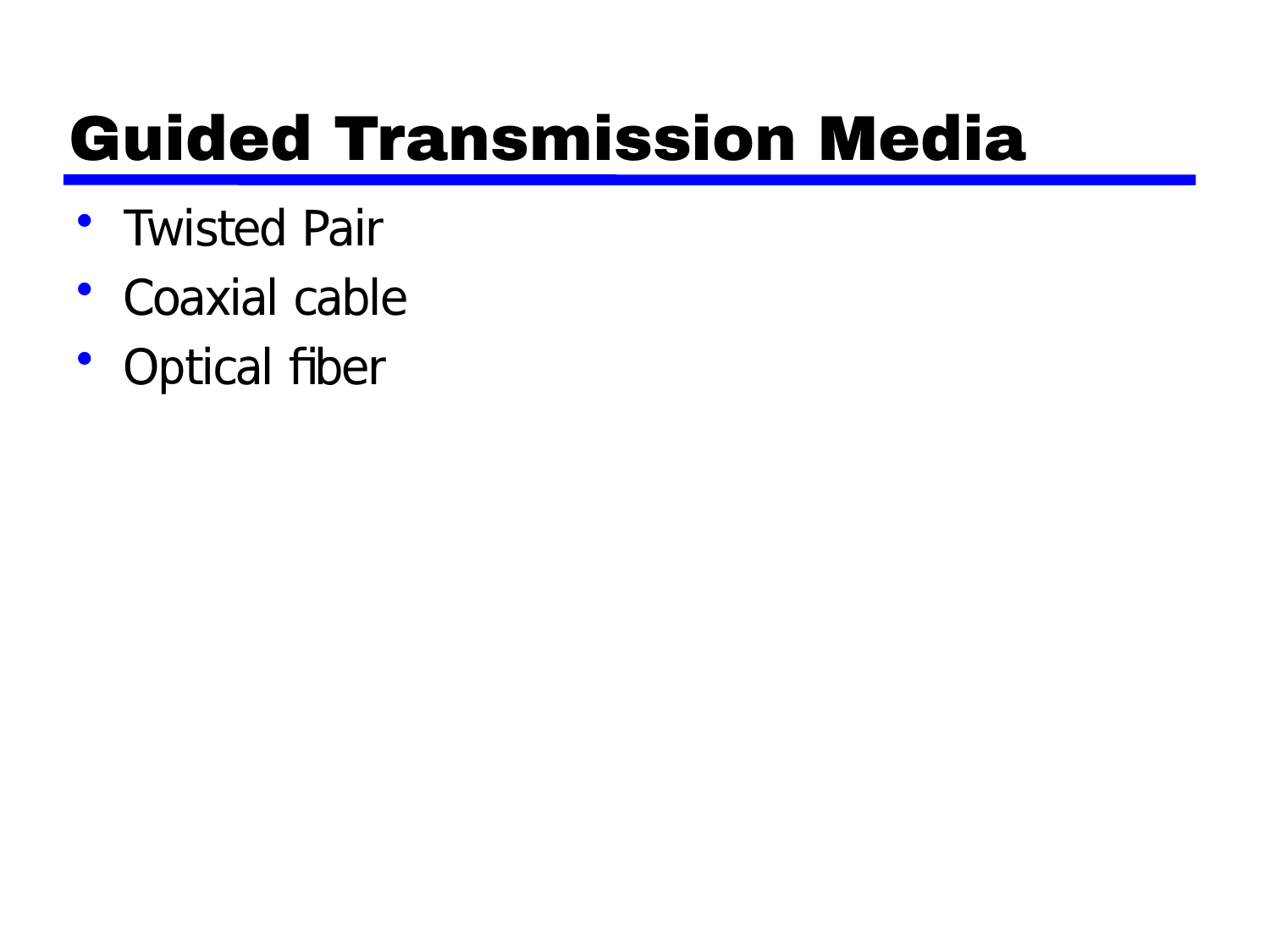

# Guided Transmission Media
Twisted Pair
Coaxial cable
Optical fiber